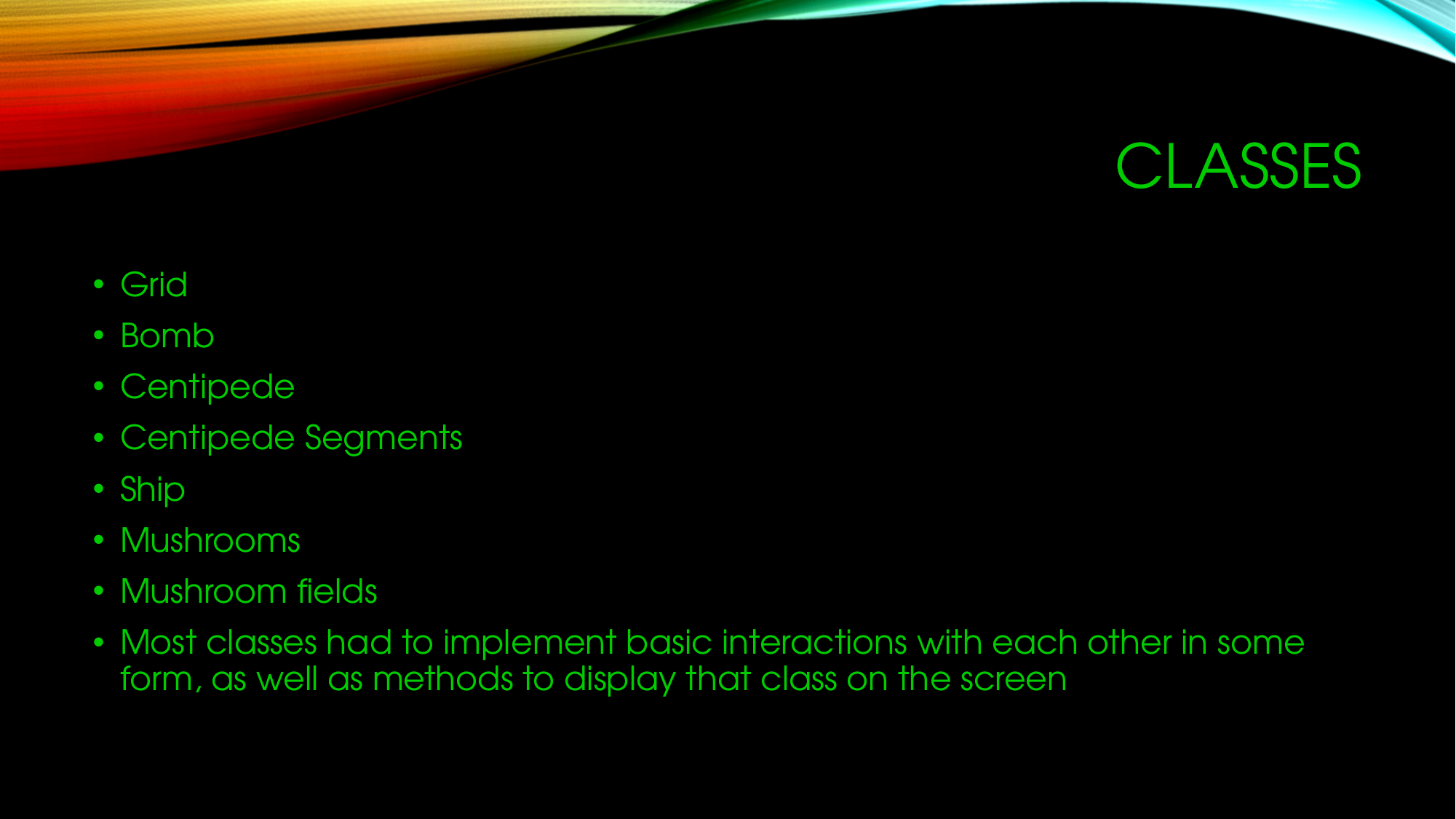

# CLASSES
Grid
Bomb
Centipede
Centipede Segments
Ship
Mushrooms
Mushroom fields
Most classes had to implement basic interactions with each other in some form, as well as methods to display that class on the screen